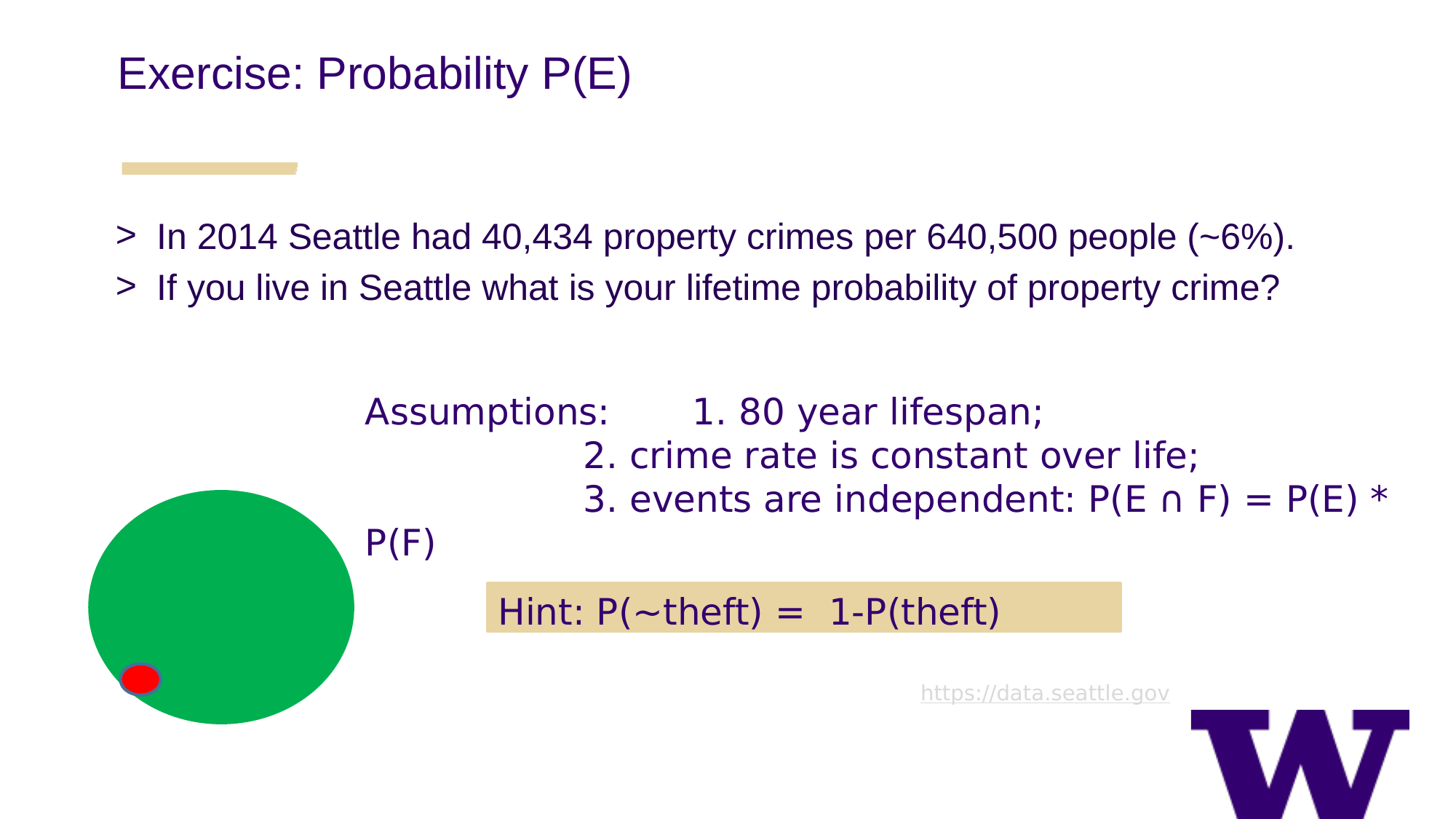

Exercise: Probability P(E)
In 2014 Seattle had 40,434 property crimes per 640,500 people (~6%).
If you live in Seattle what is your lifetime probability of property crime?

Assumptions: 	1. 80 year lifespan;
		2. crime rate is constant over life;
		3. events are independent: P(E ∩ F) = P(E) * P(F)

Hint: P(~theft) =  1-P(theft)
https://data.seattle.gov